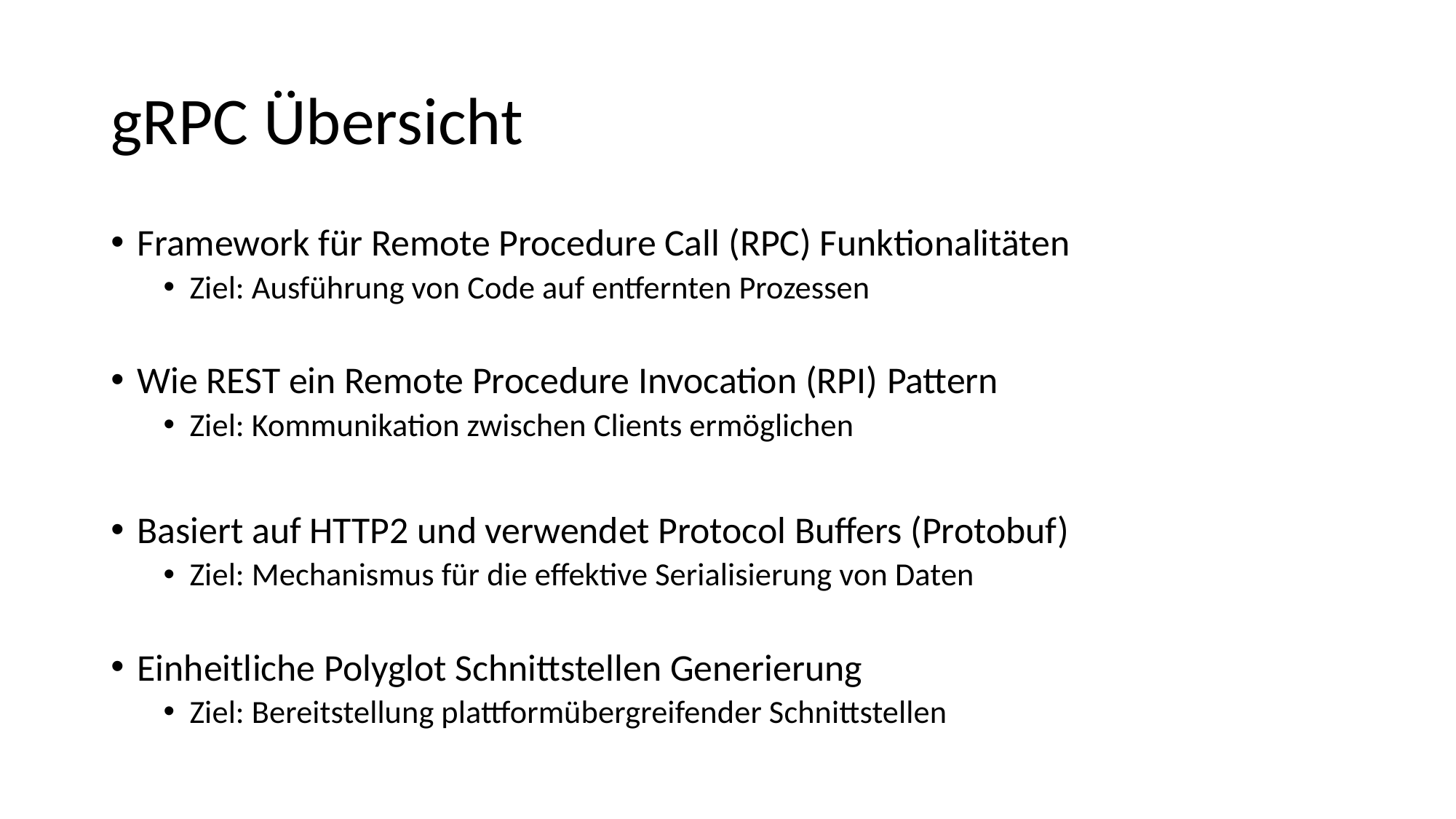

# gRPC Übersicht
Framework für Remote Procedure Call (RPC) Funktionalitäten
Ziel: Ausführung von Code auf entfernten Prozessen

Wie REST ein Remote Procedure Invocation (RPI) Pattern
Ziel: Kommunikation zwischen Clients ermöglichen

Basiert auf HTTP2 und verwendet Protocol Buffers (Protobuf)
Ziel: Mechanismus für die effektive Serialisierung von Daten

Einheitliche Polyglot Schnittstellen Generierung
Ziel: Bereitstellung plattformübergreifender Schnittstellen